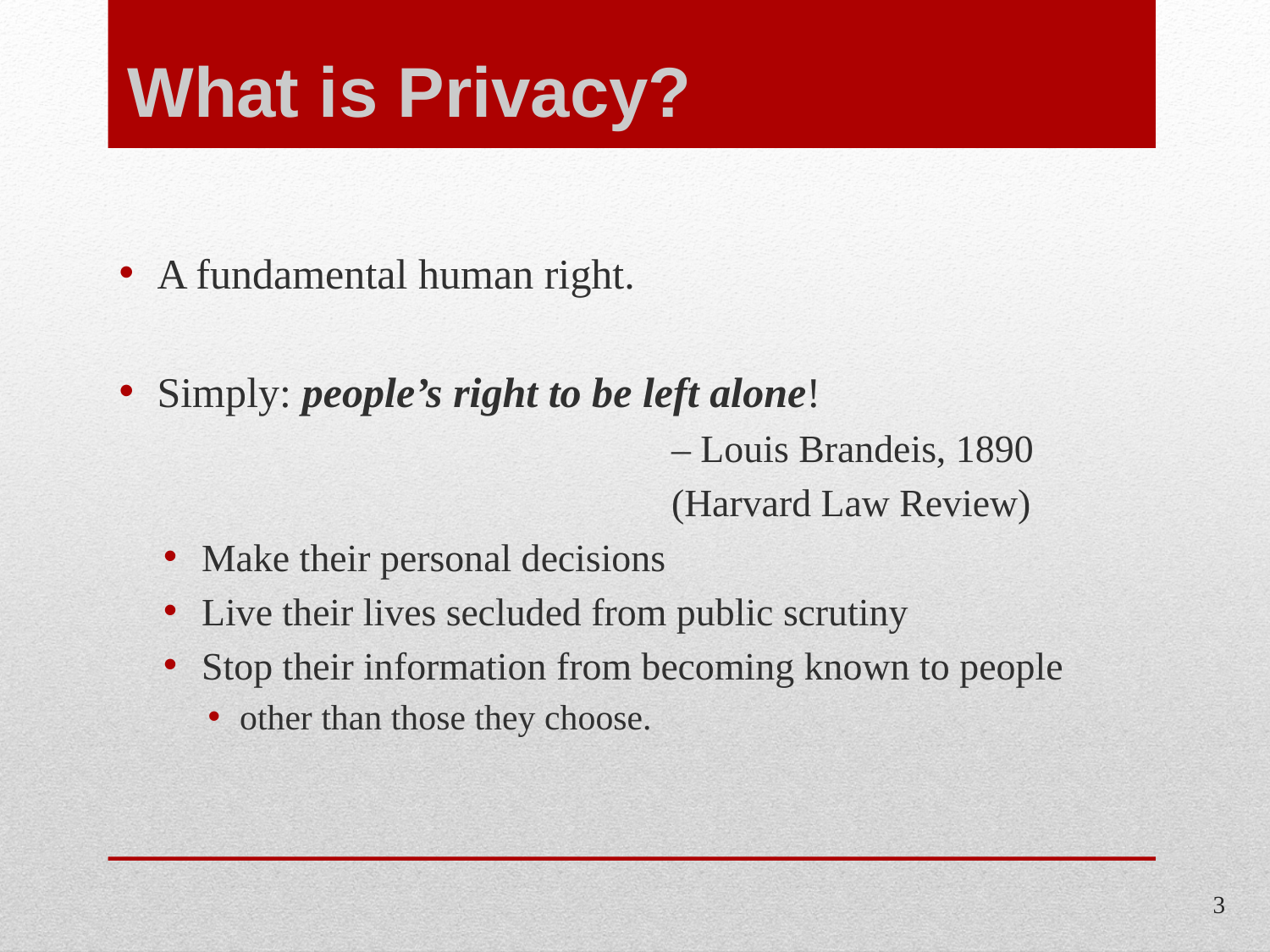

# What is Privacy?
A fundamental human right.

Simply: people’s right to be left alone!
				– Louis Brandeis, 1890
				(Harvard Law Review)
Make their personal decisions
Live their lives secluded from public scrutiny
Stop their information from becoming known to people
other than those they choose.
3